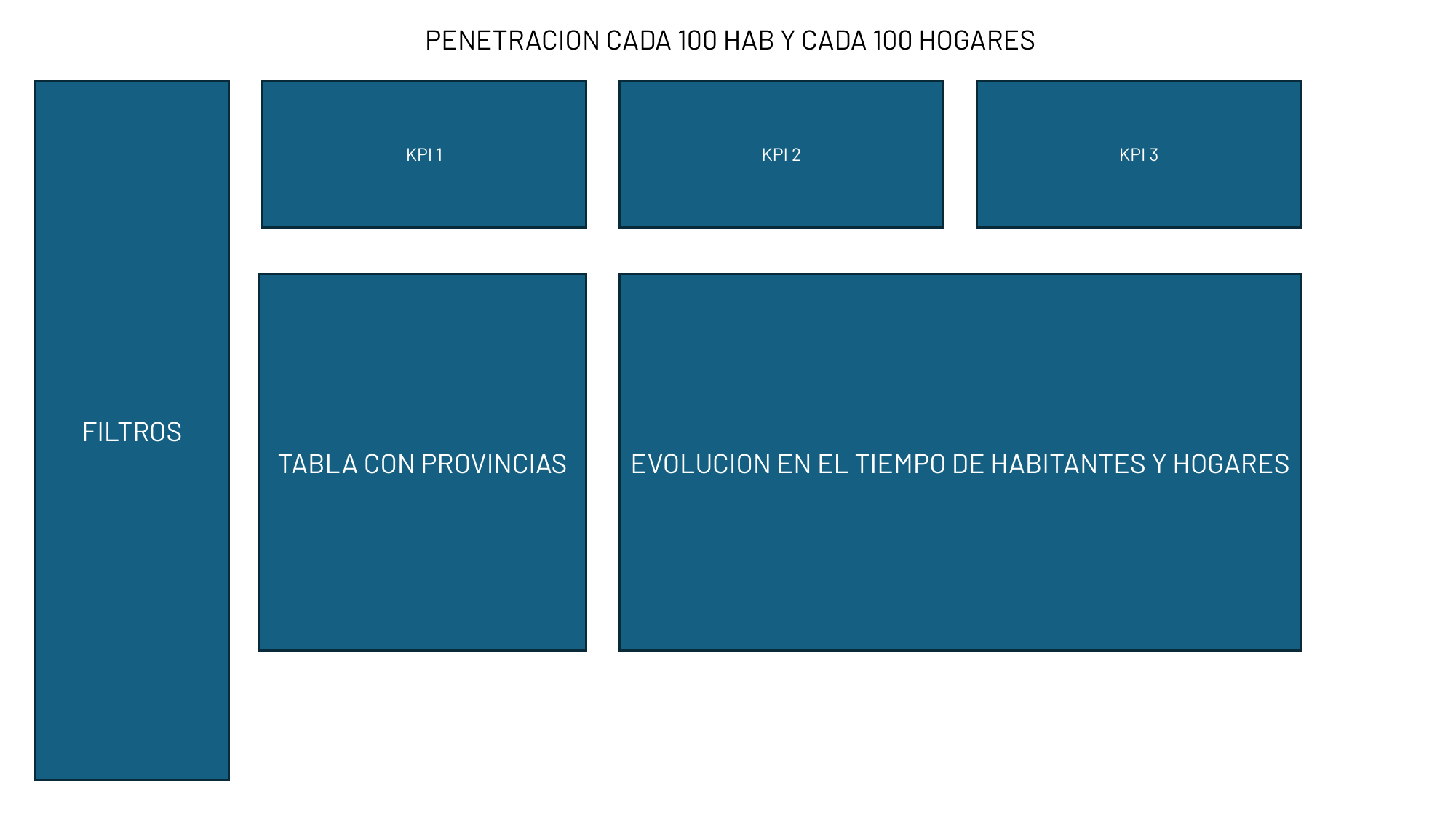

PENETRACION CADA 100 HAB Y CADA 100 HOGARES
FILTROS
KPI 1
KPI 2
KPI 3
TABLA CON PROVINCIAS
EVOLUCION EN EL TIEMPO DE HABITANTES Y HOGARES